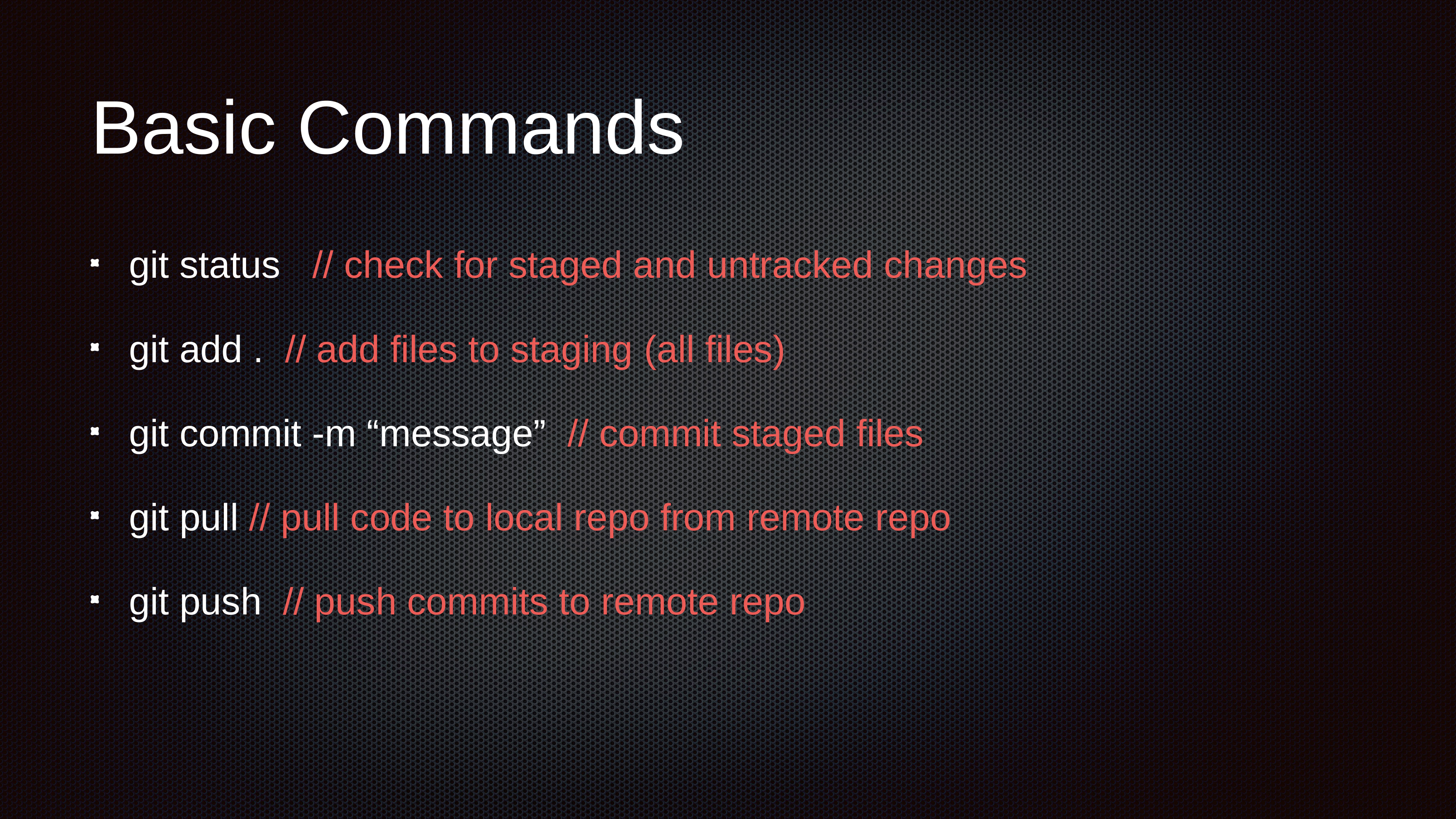

# Basic Commands
git status   // check for staged and untracked changes
git add .  // add files to staging (all files)
git commit -m “message”  // commit staged files
git pull // pull code to local repo from remote repo
git push  // push commits to remote repo